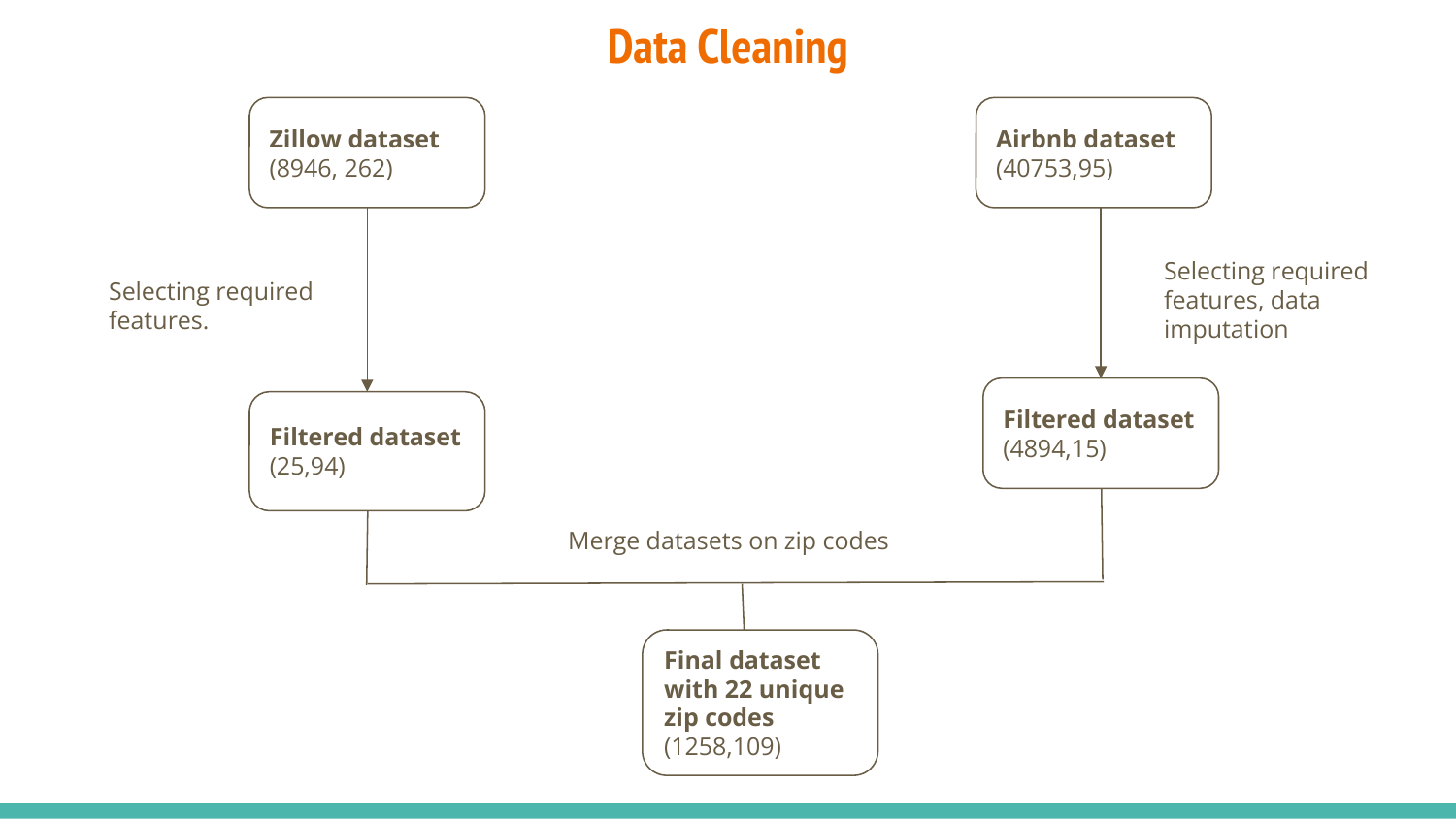

# Data Cleaning
Zillow dataset (8946, 262)
Airbnb dataset
(40753,95)
Selecting required features, data imputation
Selecting required features.
Filtered dataset (4894,15)

Filtered dataset (25,94)

Merge datasets on zip codes

Final dataset with 22 unique zip codes (1258,109)